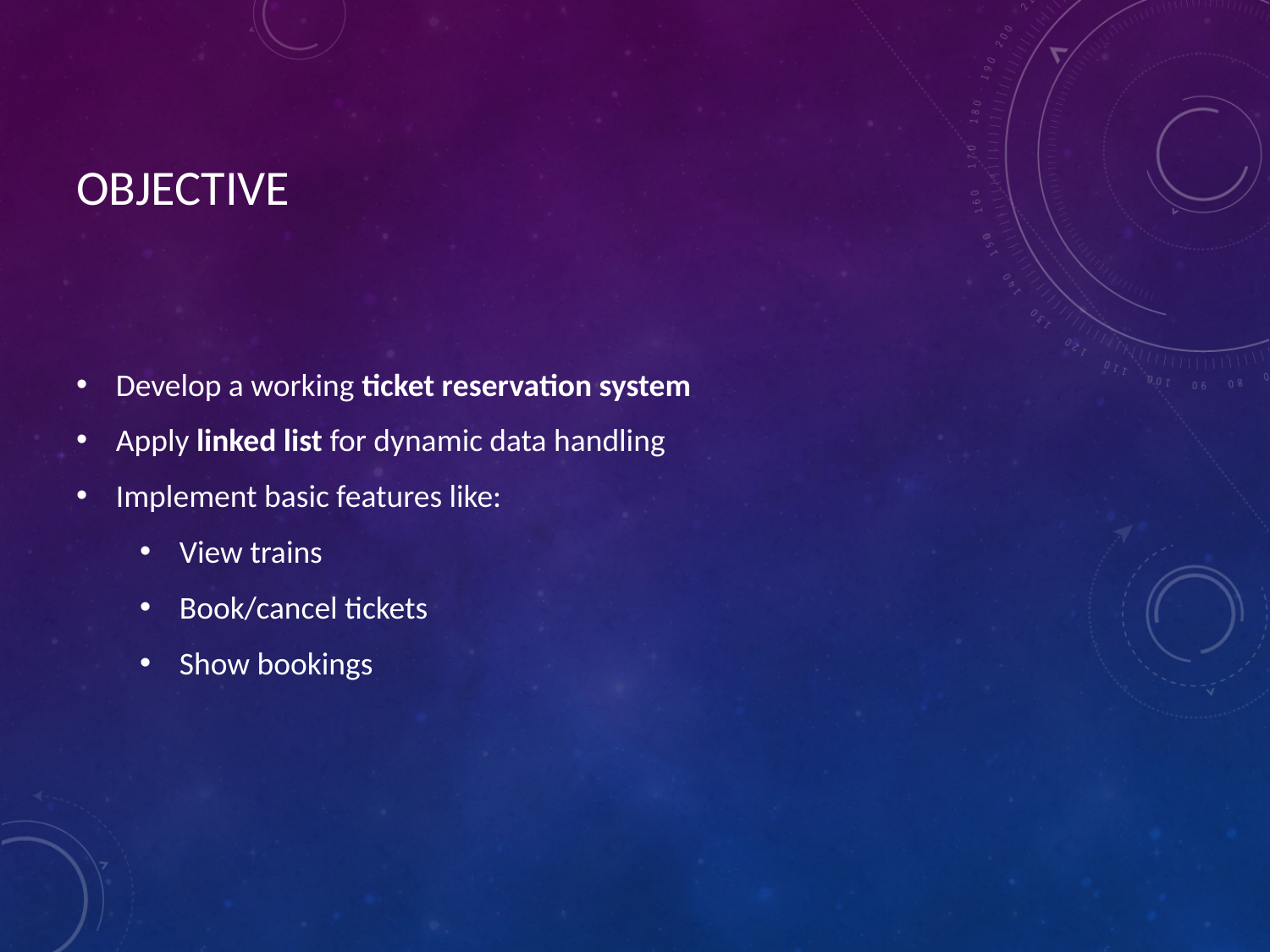

# Objective
Develop a working ticket reservation system
Apply linked list for dynamic data handling
Implement basic features like:
View trains
Book/cancel tickets
Show bookings